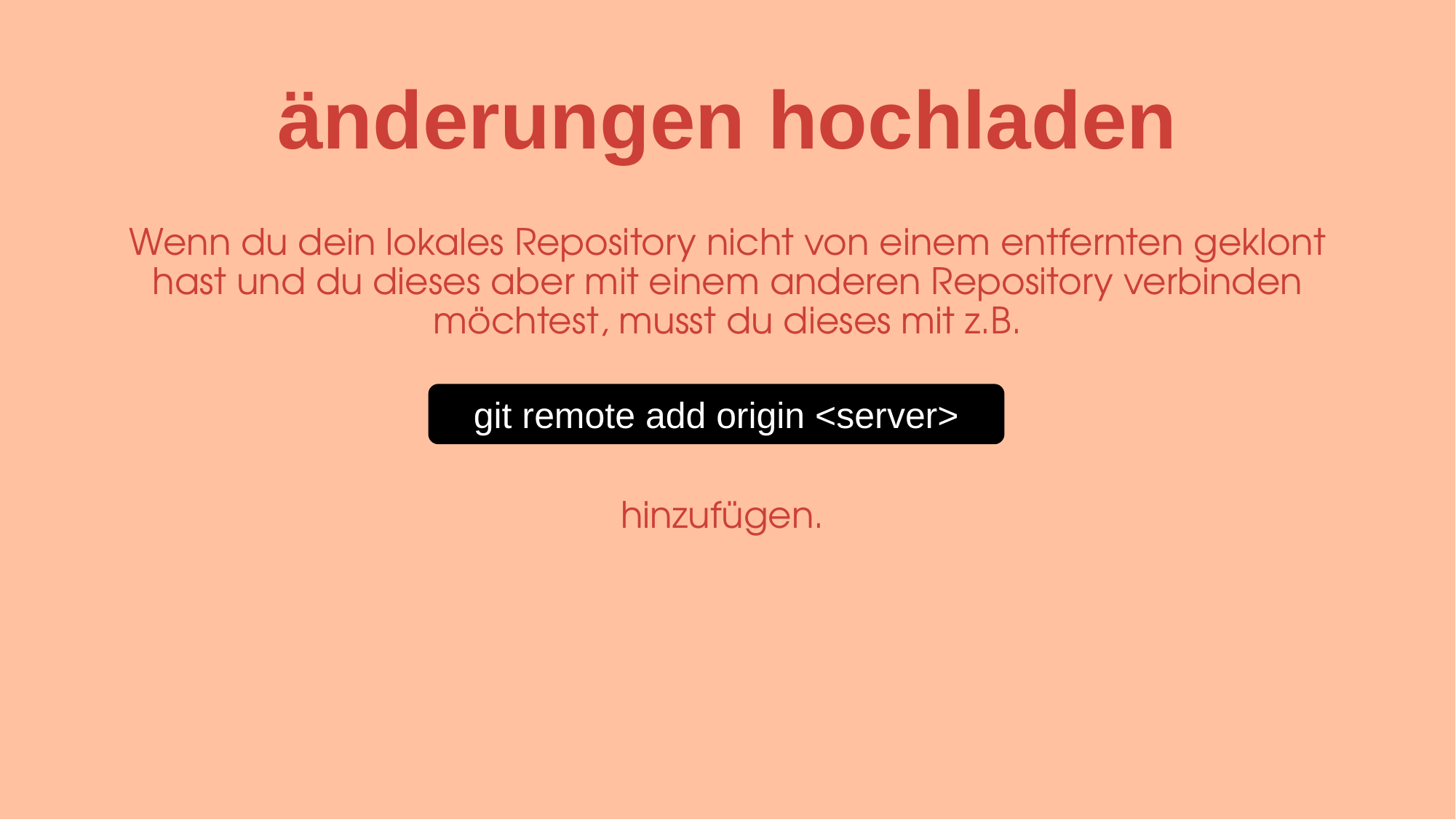

# änderungen hochladen
Wenn du dein lokales Repository nicht von einem entfernten geklont hast und du dieses aber mit einem anderen Repository verbinden möchtest, musst du dieses mit z.B.

hinzufügen.

git remote add origin <server>